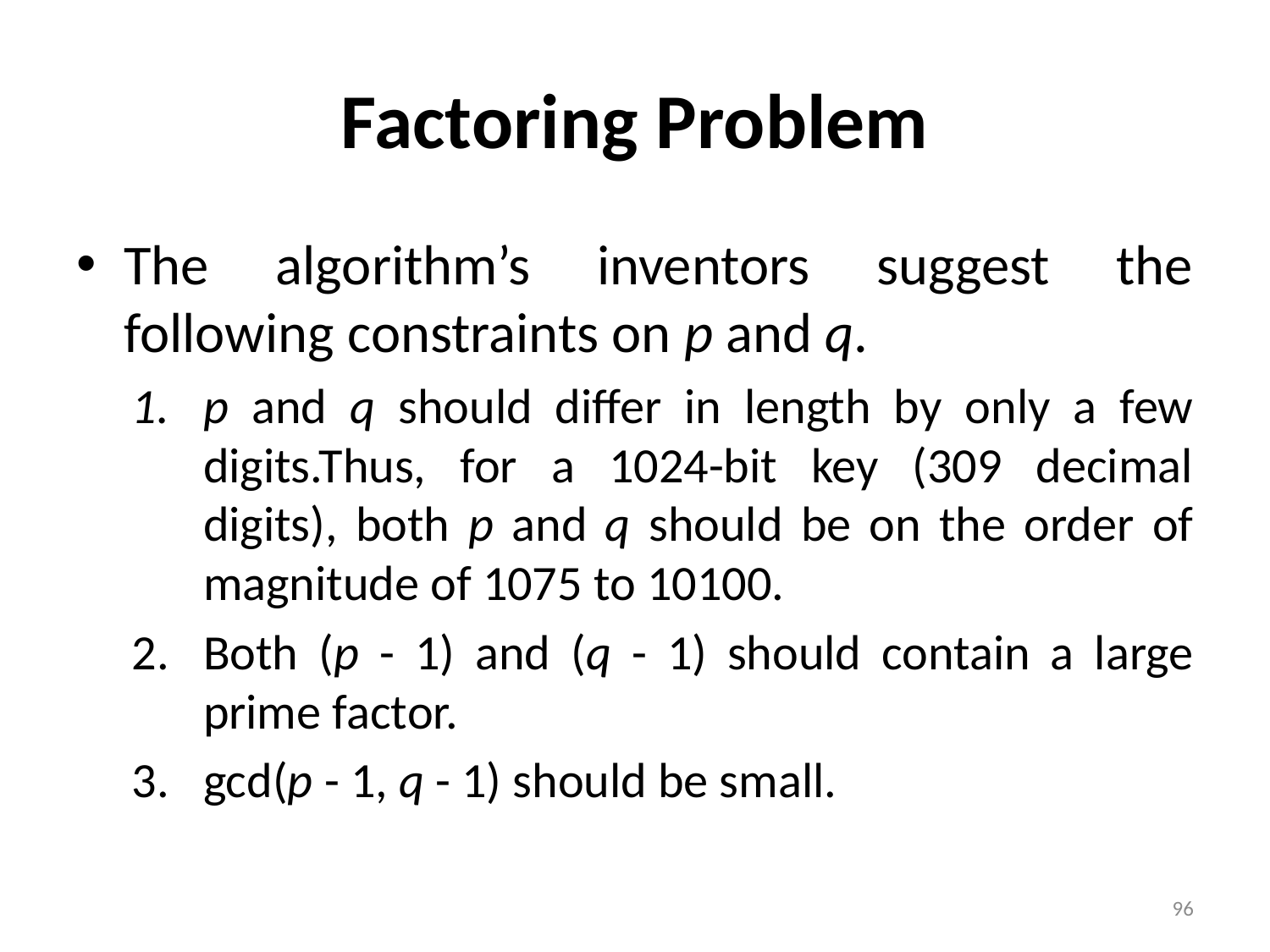

# Factoring Problem
The algorithm’s inventors suggest the following constraints on p and q.
p and q should differ in length by only a few digits.Thus, for a 1024-bit key (309 decimal digits), both p and q should be on the order of magnitude of 1075 to 10100.
Both (p - 1) and (q - 1) should contain a large prime factor.
gcd(p - 1, q - 1) should be small.
96